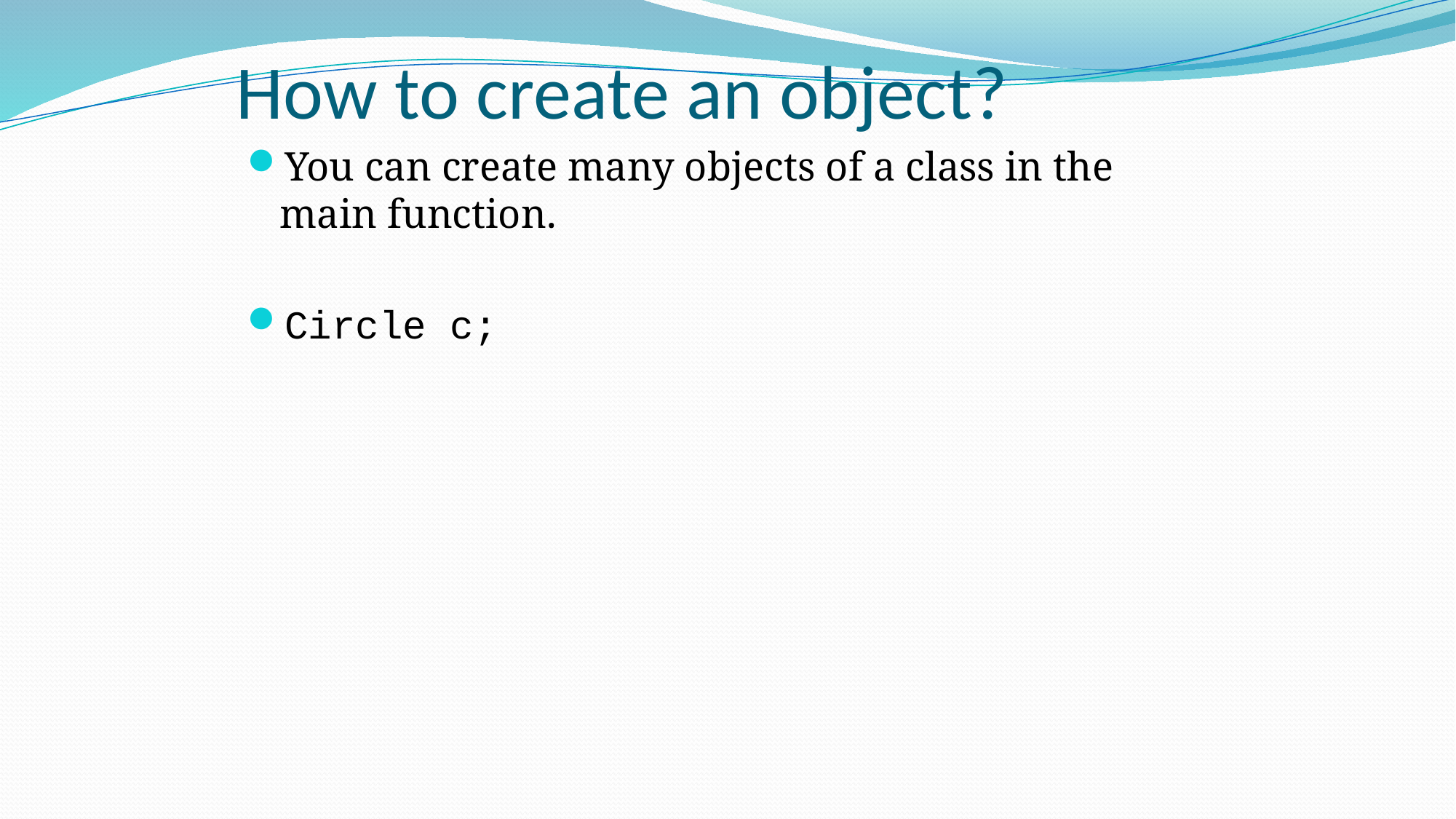

# How to create an object?
You can create many objects of a class in the main function.

Circle c;